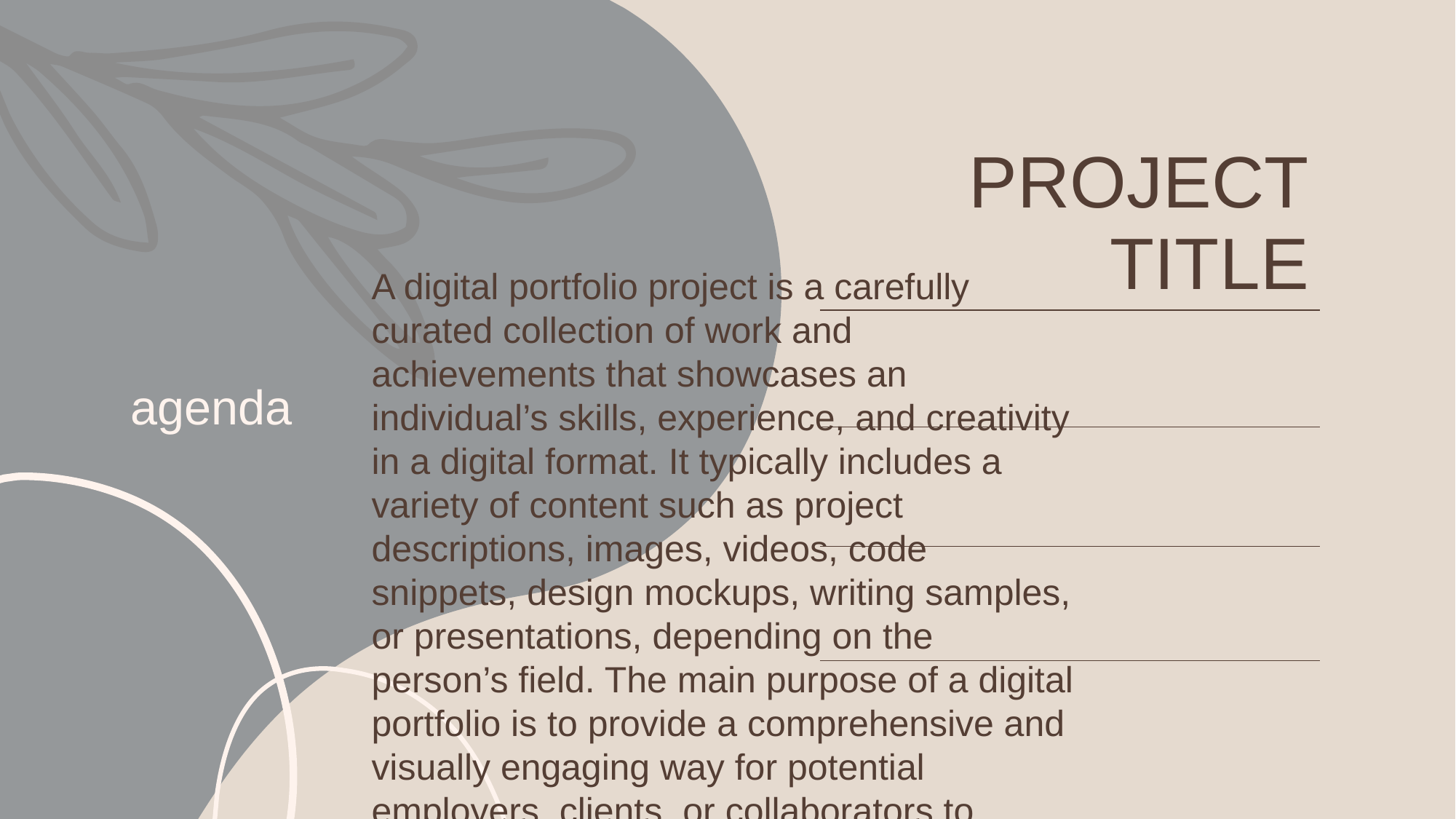

# agenda
| PROJECT TITLE |
| --- |
|  |
|  |
|  |
|  |
A digital portfolio project is a carefully curated collection of work and achievements that showcases an individual’s skills, experience, and creativity in a digital format. It typically includes a variety of content such as project descriptions, images, videos, code snippets, design mockups, writing samples, or presentations, depending on the person’s field. The main purpose of a digital portfolio is to provide a comprehensive and visually engaging way for potential employers, clients, or collaborators to evaluate the creator’s abilities and style